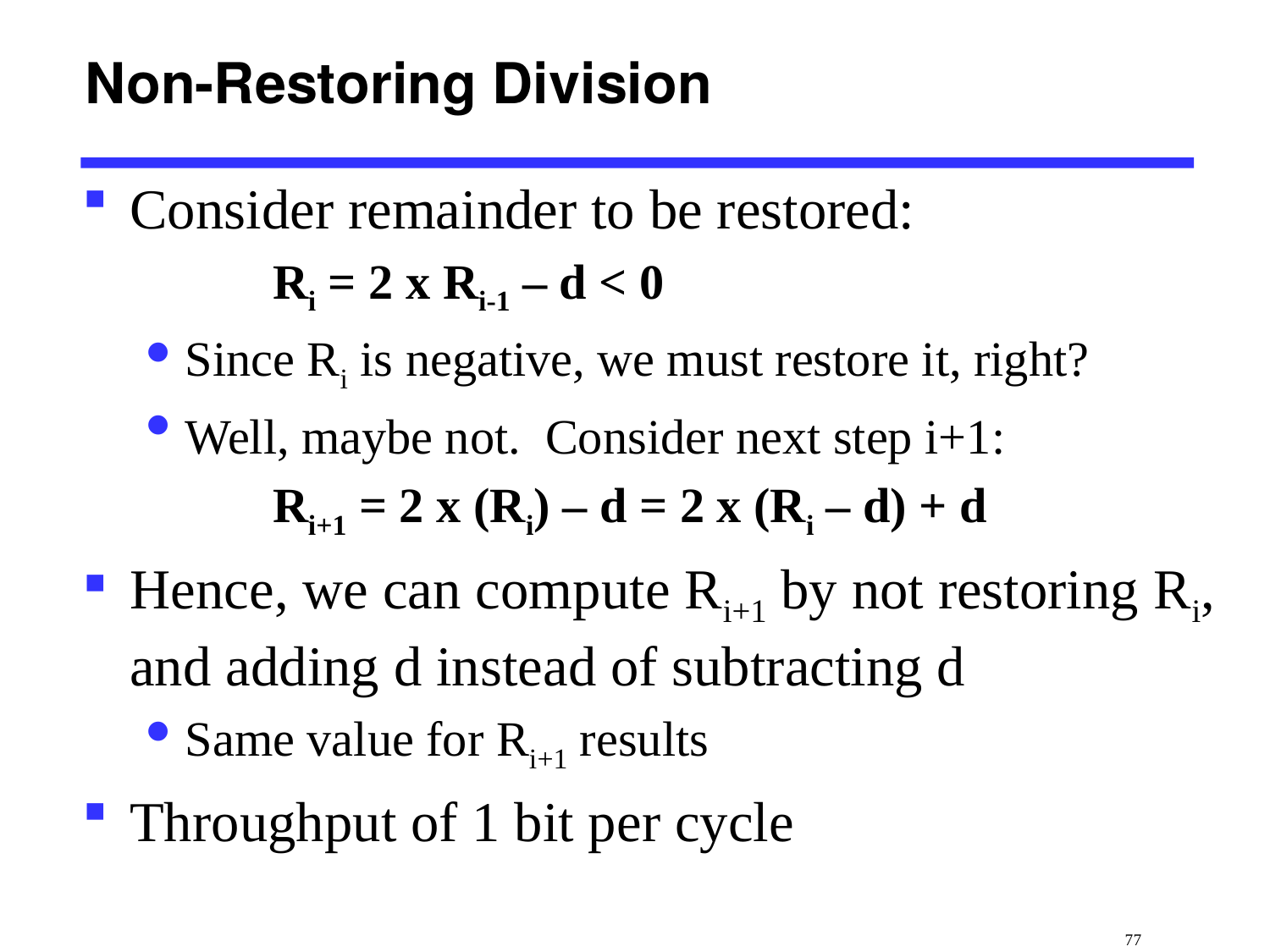

# Non-Restoring Division
Consider remainder to be restored:
	Ri = 2 x Ri-1 – d < 0
Since Ri is negative, we must restore it, right?
Well, maybe not.  Consider next step i+1:
	Ri+1 = 2 x (Ri) – d = 2 x (Ri – d) + d
Hence, we can compute Ri+1 by not restoring Ri, and adding d instead of subtracting d
Same value for Ri+1 results
Throughput of 1 bit per cycle

                           77